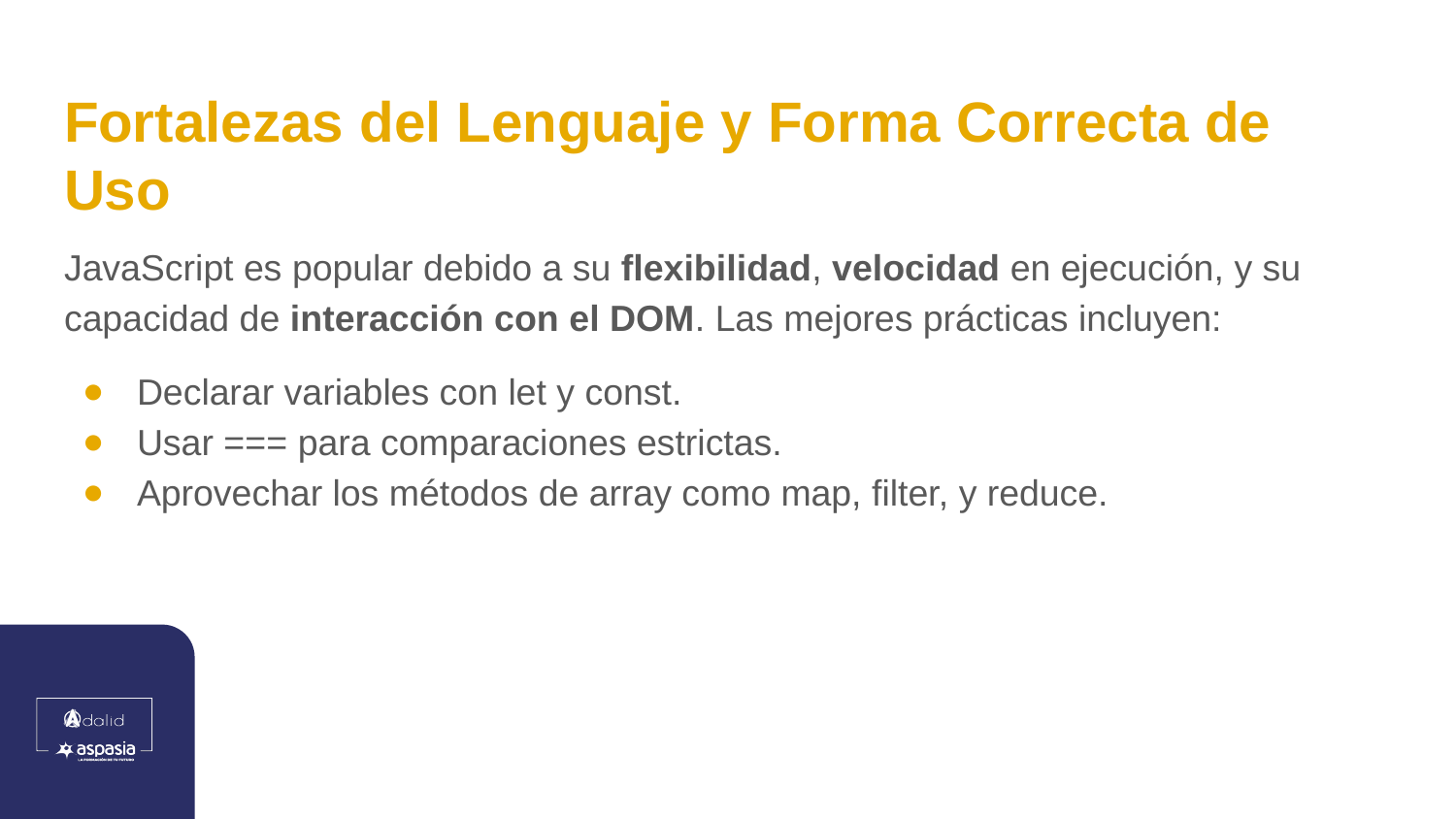

# Fortalezas del Lenguaje y Forma Correcta de Uso
JavaScript es popular debido a su flexibilidad, velocidad en ejecución, y su capacidad de interacción con el DOM. Las mejores prácticas incluyen:
Declarar variables con let y const.
Usar === para comparaciones estrictas.
Aprovechar los métodos de array como map, filter, y reduce.